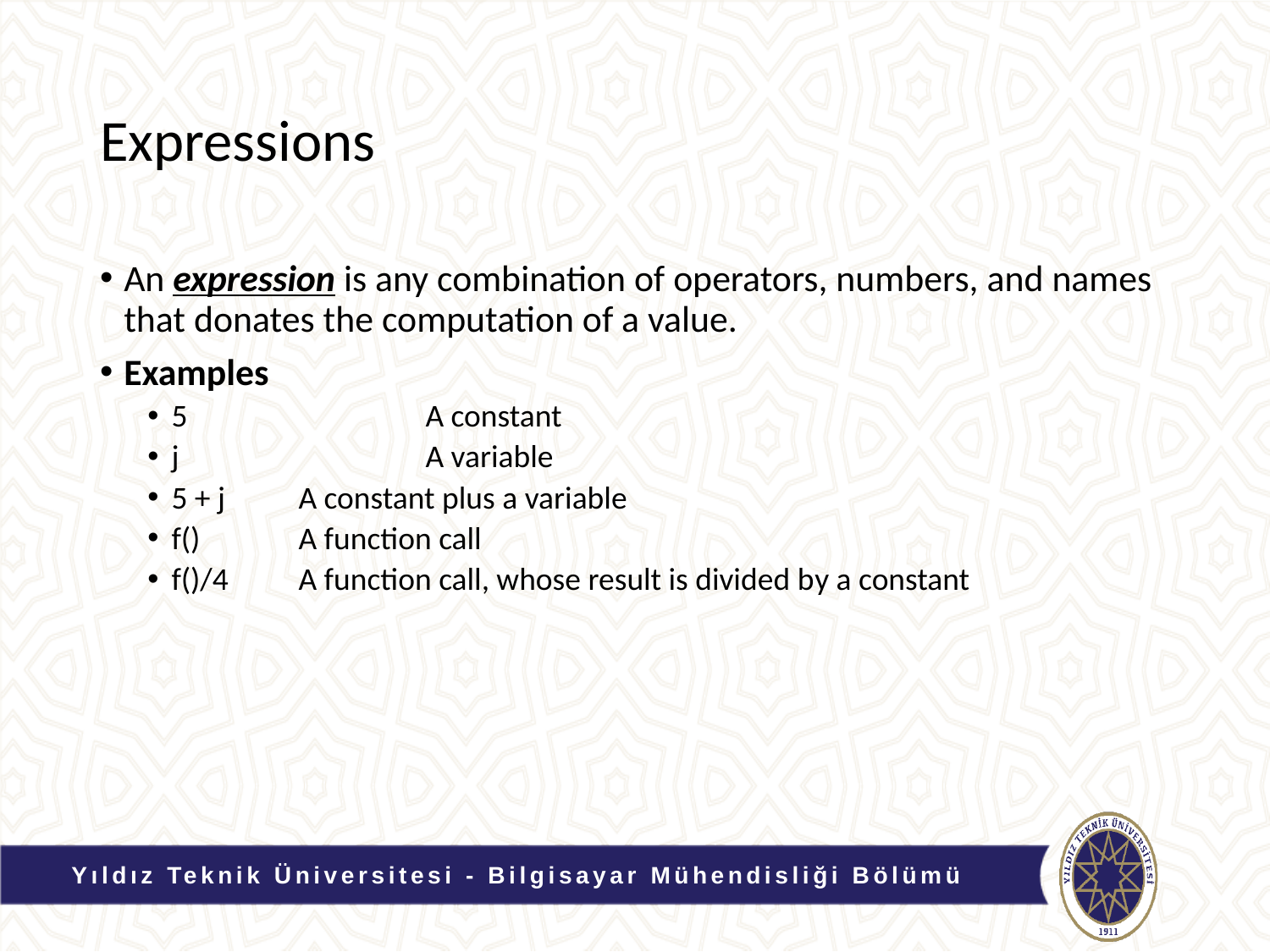

# Expressions
An expression is any combination of operators, numbers, and names that donates the computation of a value.
Examples
5 		A constant
j		A variable
5 + j 	A constant plus a variable
f()	A function call
f()/4	A function call, whose result is divided by a constant

Yıldız Teknik Üniversitesi - Bilgisayar Mühendisliği Bölümü